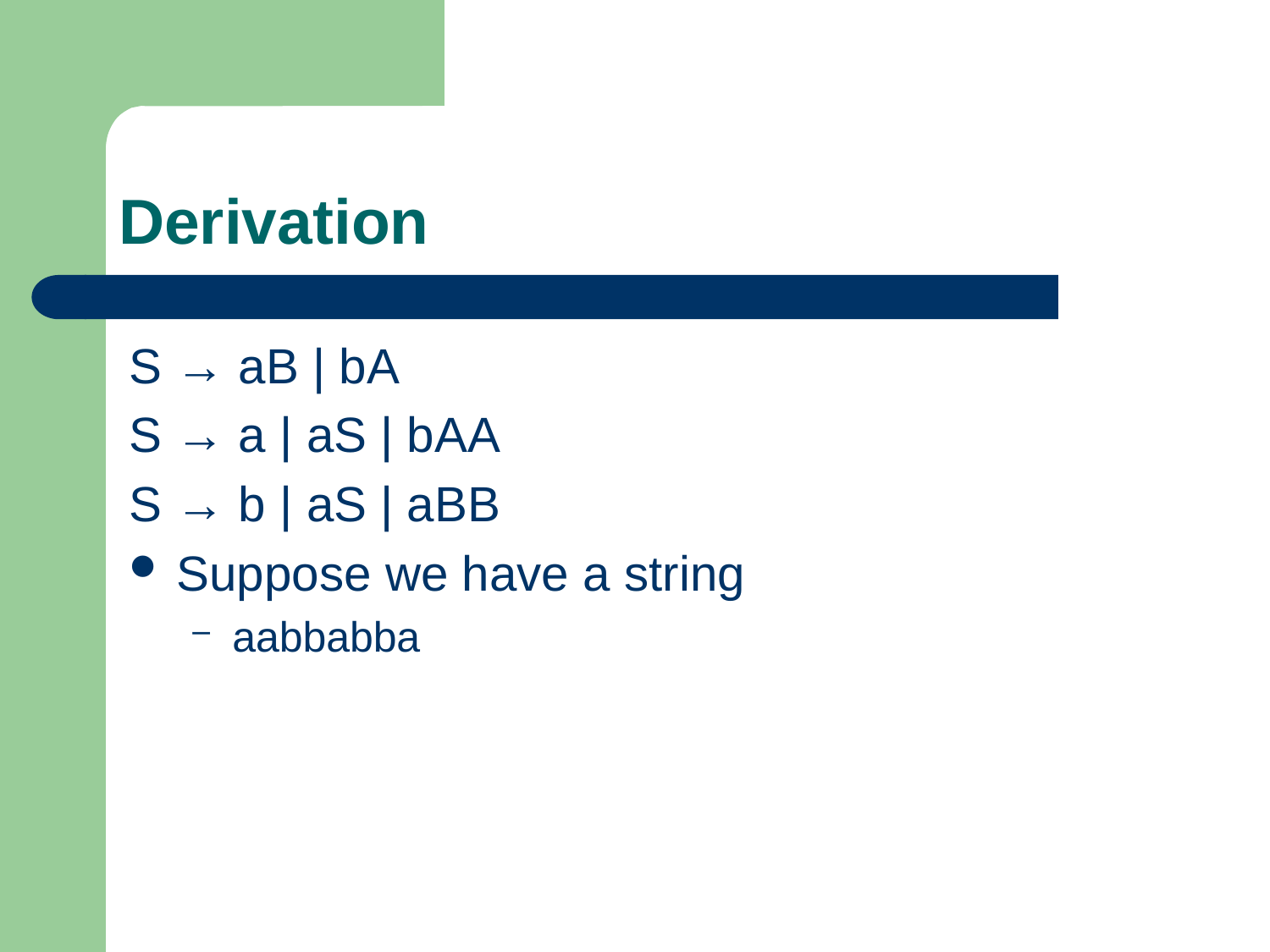

# Derivation
S → aB | bA
S → a | aS | bAA
S → b | aS | aBB
Suppose we have a string
aabbabba